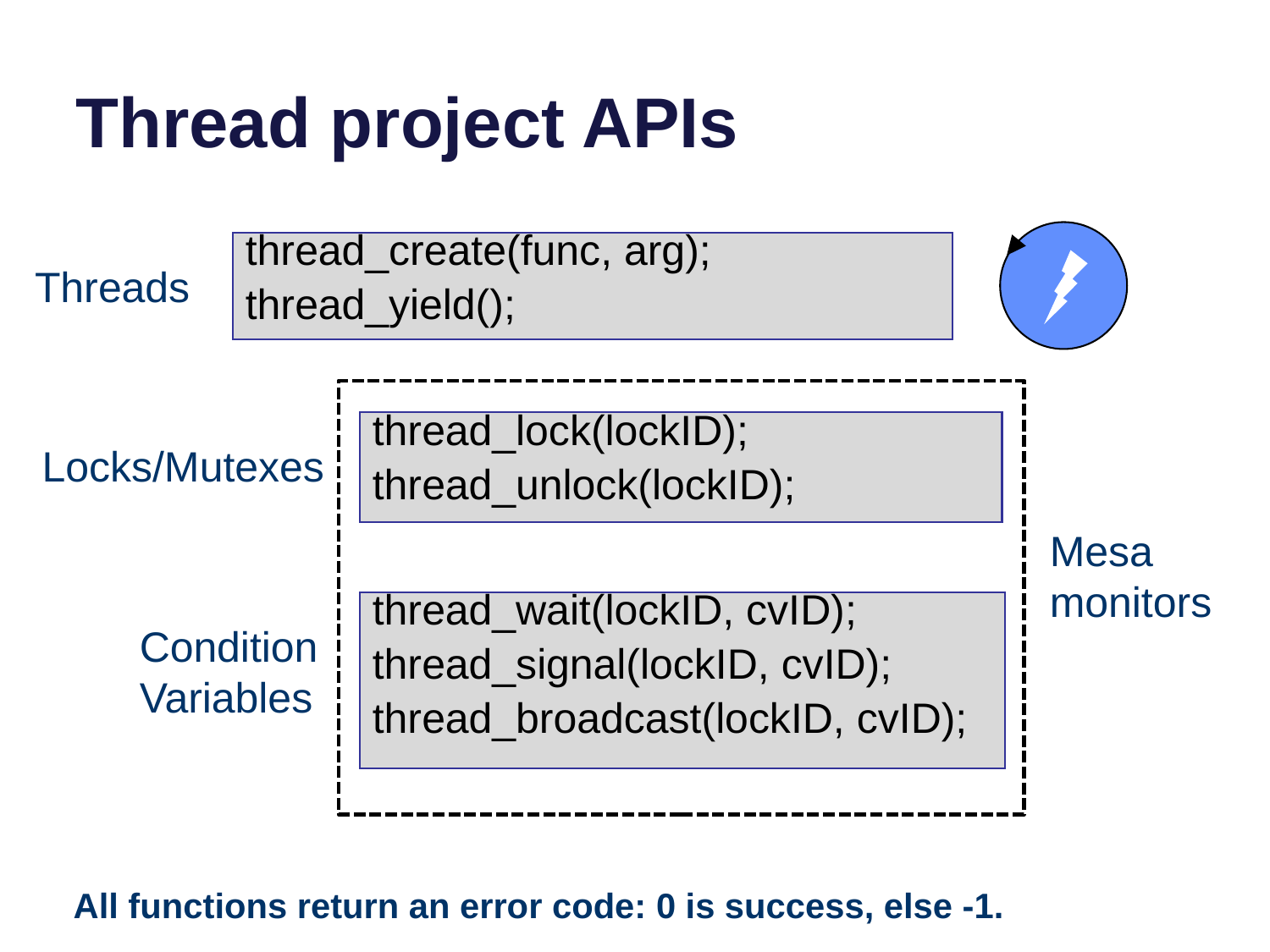

# Thread project APIs

thread_create(func, arg);
thread_yield();

Threads

thread_lock(lockID);
thread_unlock(lockID);

Locks/Mutexes
Mesa monitors
thread_wait(lockID, cvID);
thread_signal(lockID, cvID);
thread_broadcast(lockID, cvID);

Condition Variables
All functions return an error code: 0 is success, else -1.